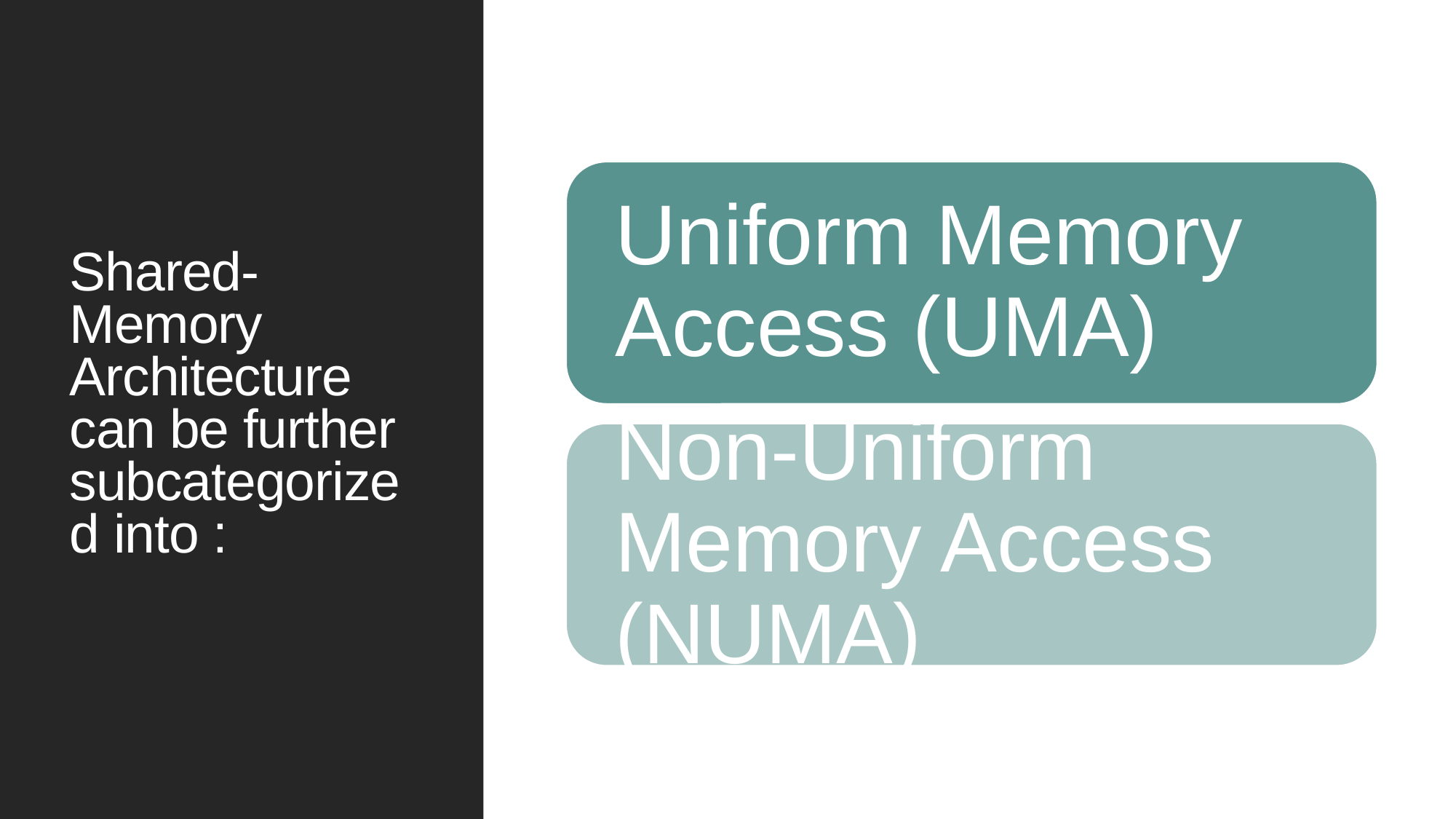

# Shared-Memory Architecture can be further subcategorized into :
Uniform Memory Access (UMA)
Non-Uniform Memory Access (NUMA)